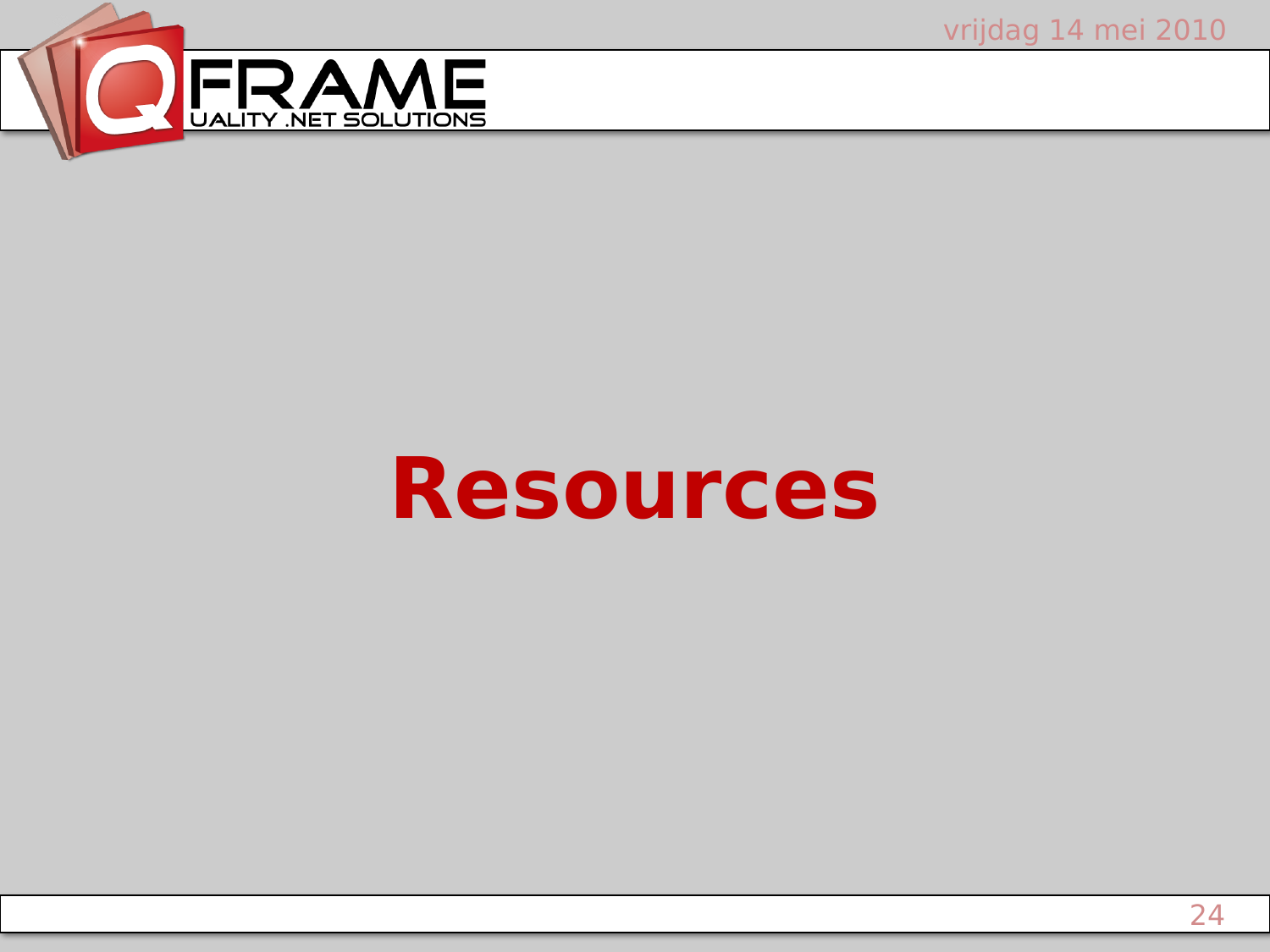

vrijdag 14 mei 2010
#
Resources

24